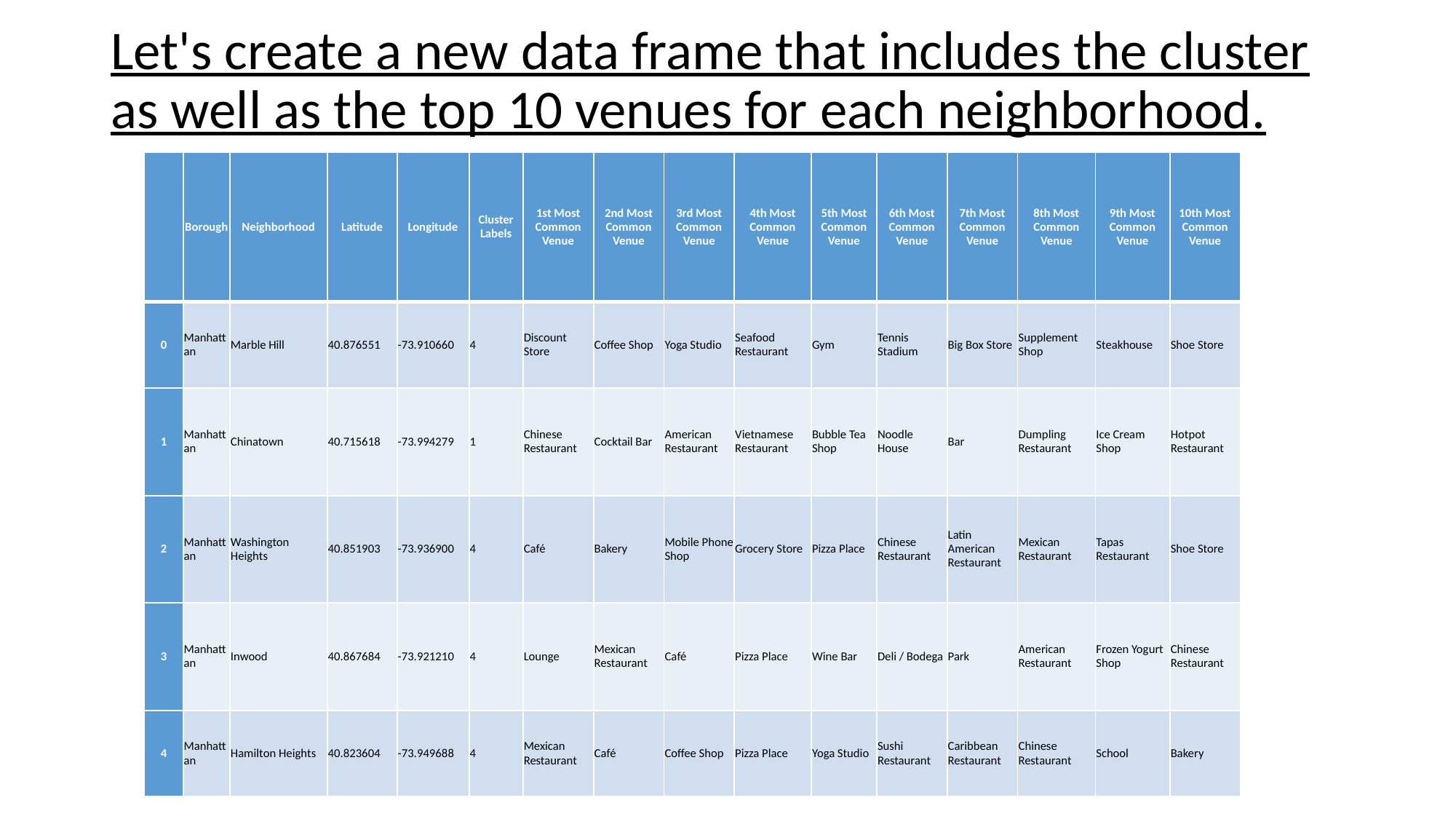

# Let's create a new data frame that includes the cluster as well as the top 10 venues for each neighborhood.
|  | Borough | Neighborhood | Latitude | Longitude | Cluster Labels | 1st Most Common Venue | 2nd Most Common Venue | 3rd Most Common Venue | 4th Most Common Venue | 5th Most Common Venue | 6th Most Common Venue | 7th Most Common Venue | 8th Most Common Venue | 9th Most Common Venue | 10th Most Common Venue |
| --- | --- | --- | --- | --- | --- | --- | --- | --- | --- | --- | --- | --- | --- | --- | --- |
| 0 | Manhattan | Marble Hill | 40.876551 | -73.910660 | 4 | Discount Store | Coffee Shop | Yoga Studio | Seafood Restaurant | Gym | Tennis Stadium | Big Box Store | Supplement Shop | Steakhouse | Shoe Store |
| 1 | Manhattan | Chinatown | 40.715618 | -73.994279 | 1 | Chinese Restaurant | Cocktail Bar | American Restaurant | Vietnamese Restaurant | Bubble Tea Shop | Noodle House | Bar | Dumpling Restaurant | Ice Cream Shop | Hotpot Restaurant |
| 2 | Manhattan | Washington Heights | 40.851903 | -73.936900 | 4 | Café | Bakery | Mobile Phone Shop | Grocery Store | Pizza Place | Chinese Restaurant | Latin American Restaurant | Mexican Restaurant | Tapas Restaurant | Shoe Store |
| 3 | Manhattan | Inwood | 40.867684 | -73.921210 | 4 | Lounge | Mexican Restaurant | Café | Pizza Place | Wine Bar | Deli / Bodega | Park | American Restaurant | Frozen Yogurt Shop | Chinese Restaurant |
| 4 | Manhattan | Hamilton Heights | 40.823604 | -73.949688 | 4 | Mexican Restaurant | Café | Coffee Shop | Pizza Place | Yoga Studio | Sushi Restaurant | Caribbean Restaurant | Chinese Restaurant | School | Bakery |